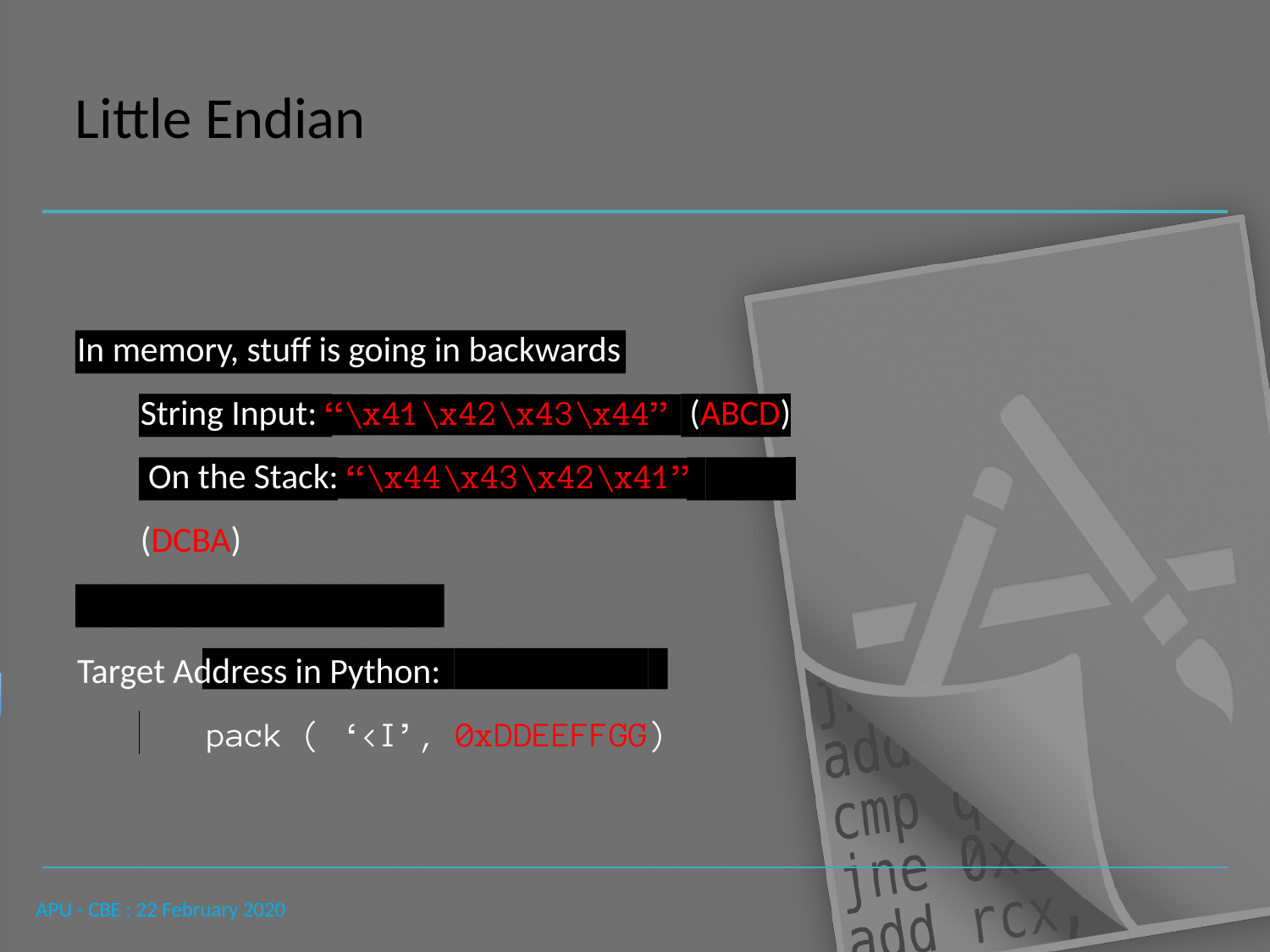

# Little Endian

In memory, stuff is going in backwards
String Input: “\x41\x42\x43\x44” (ABCD)  On the Stack: “\x44\x43\x42\x41” (DCBA)

Target Address in Python:
pack ( ‘<I’, 0xDDEEFFGG)

APU - CBE : 22 February 2020